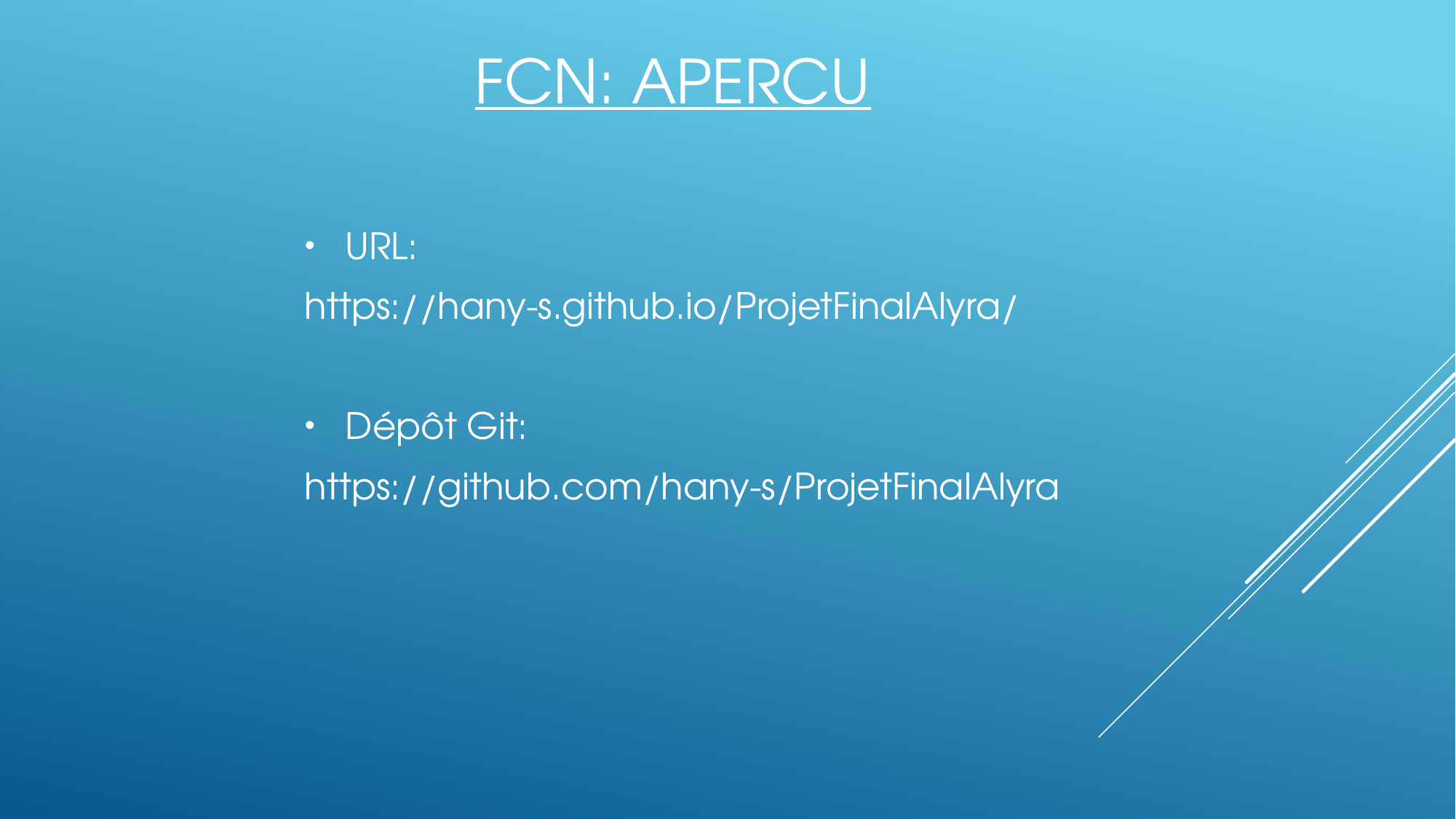

# FCN: APERCU

URL:
https://hany-s.github.io/ProjetFinalAlyra/

Dépôt Git:
https://github.com/hany-s/ProjetFinalAlyra